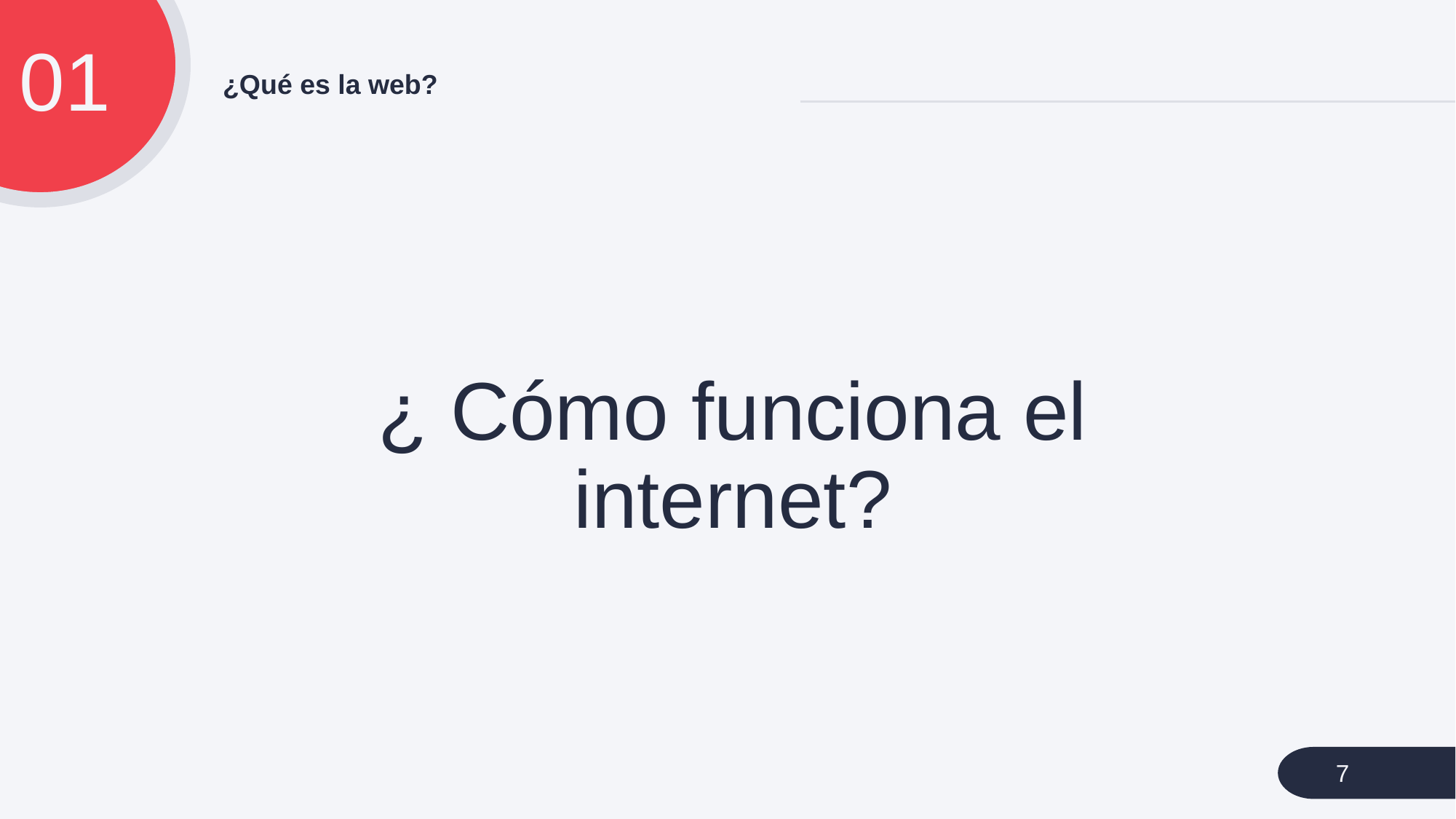

01
# ¿Qué es la web?
¿ Cómo funciona el internet?
7